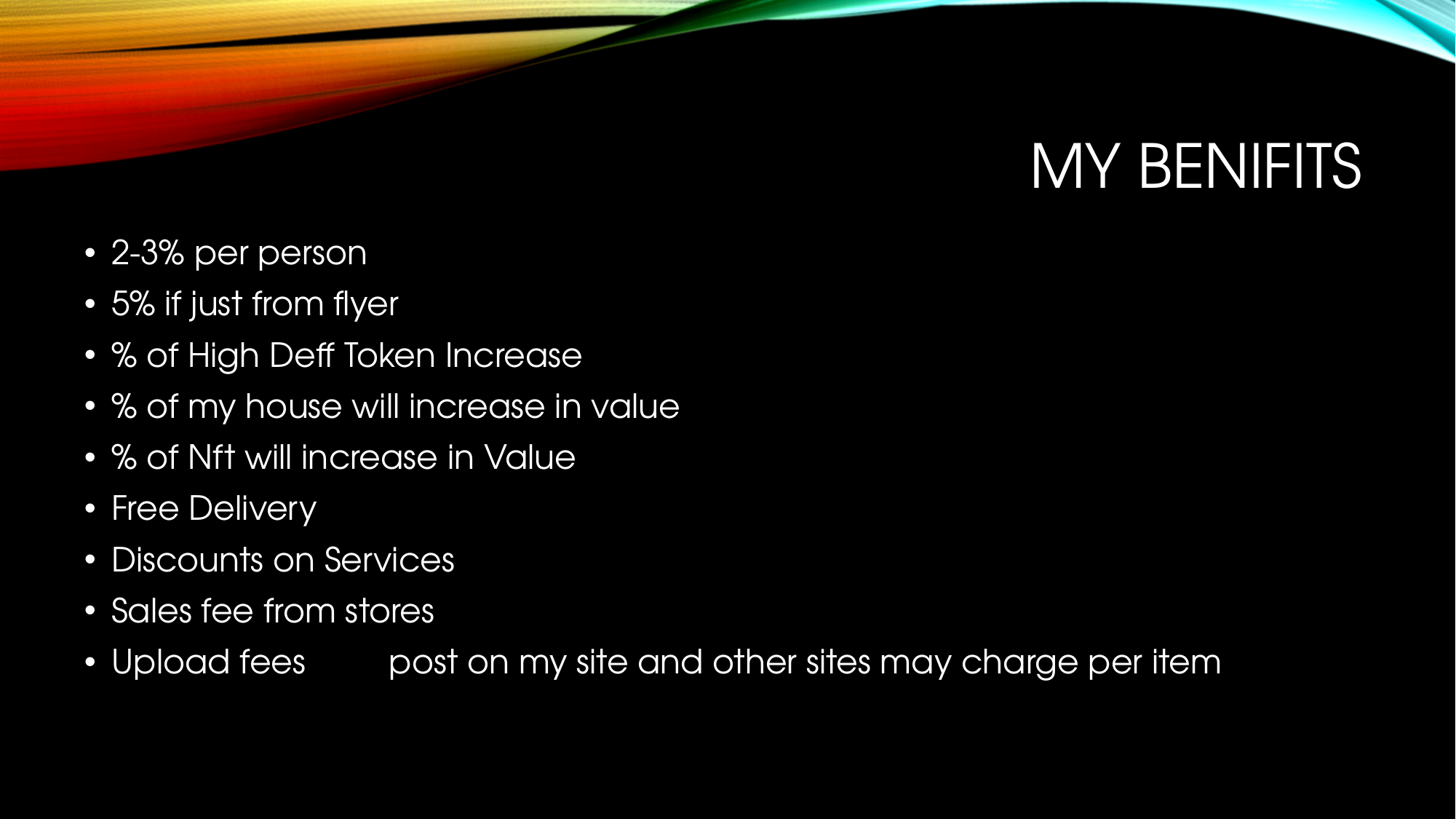

# My Benifits
2-3% per person
5% if just from flyer
% of High Deff Token Increase
% of my house will increase in value
% of Nft will increase in Value
Free Delivery
Discounts on Services
Sales fee from stores
Upload fees         post on my site and other sites may charge per item